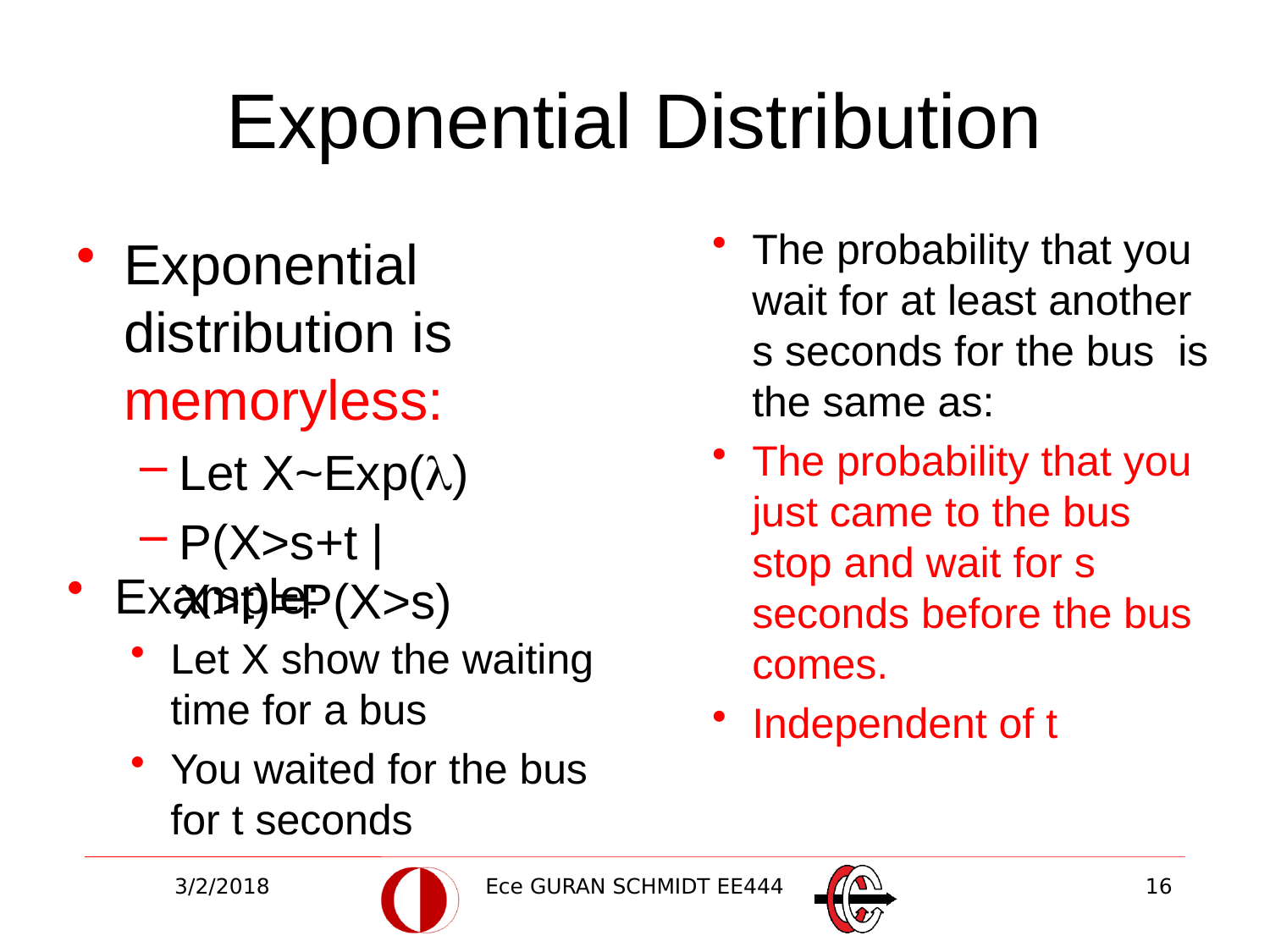

# Exponential Distribution
The probability that you wait for at least another s seconds for the bus  is the same as:
The probability that you just came to the bus stop and wait for s seconds before the bus comes.
Independent of t
Exponential distribution is memoryless:
Let X~Exp(λ)
P(X>s+t | X>t)=P(X>s)
Example:
Let X show the waiting time for a bus
You waited for the bus for t seconds
3/2/2018
Ece GURAN SCHMIDT EE444
16